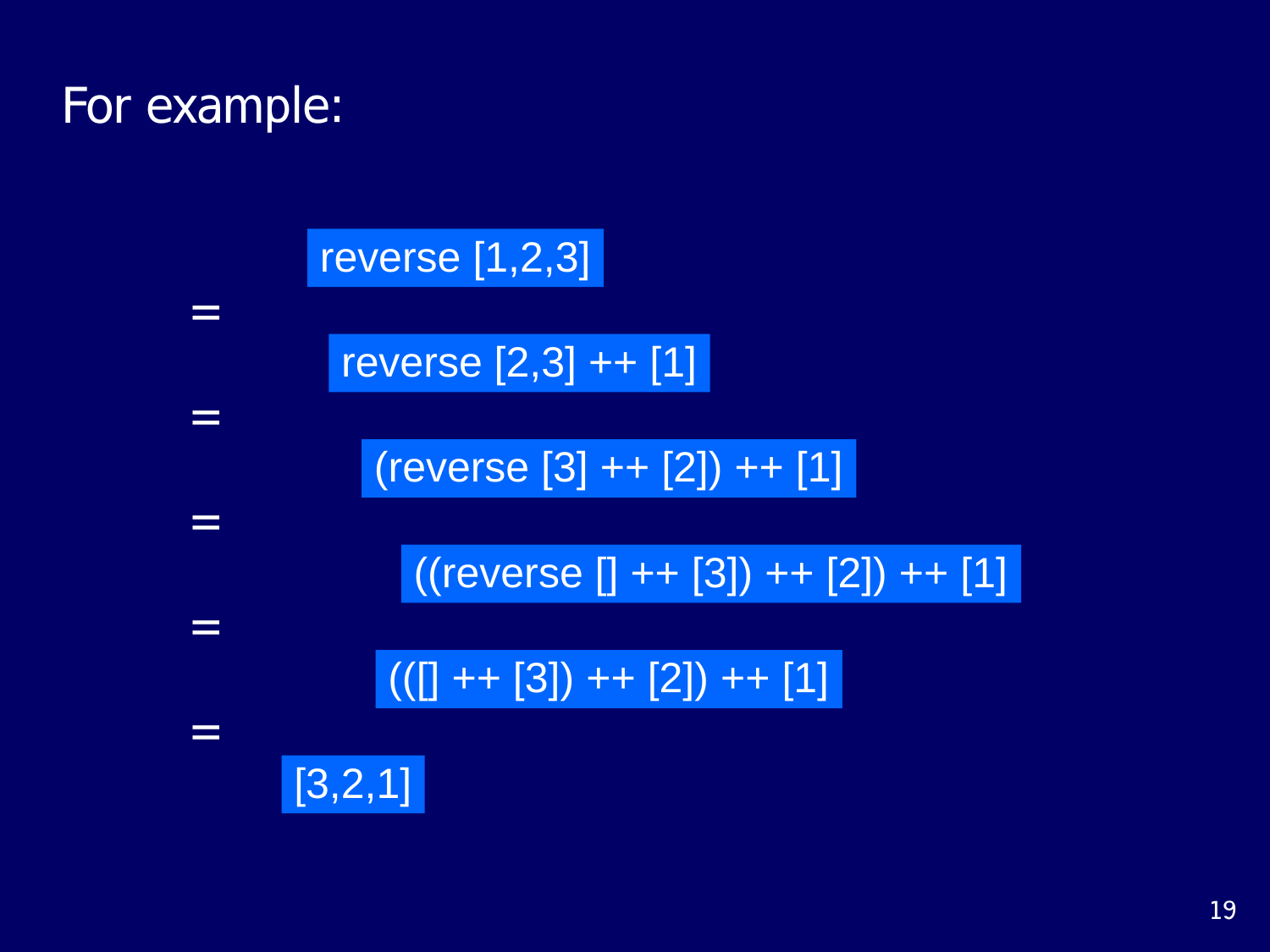

For example:
reverse [1,2,3]
=
reverse [2,3] ++ [1]
=
(reverse [3] ++ [2]) ++ [1]
=
((reverse [] ++ [3]) ++ [2]) ++ [1]
=
(([] ++ [3]) ++ [2]) ++ [1]
=
[3,2,1]
19